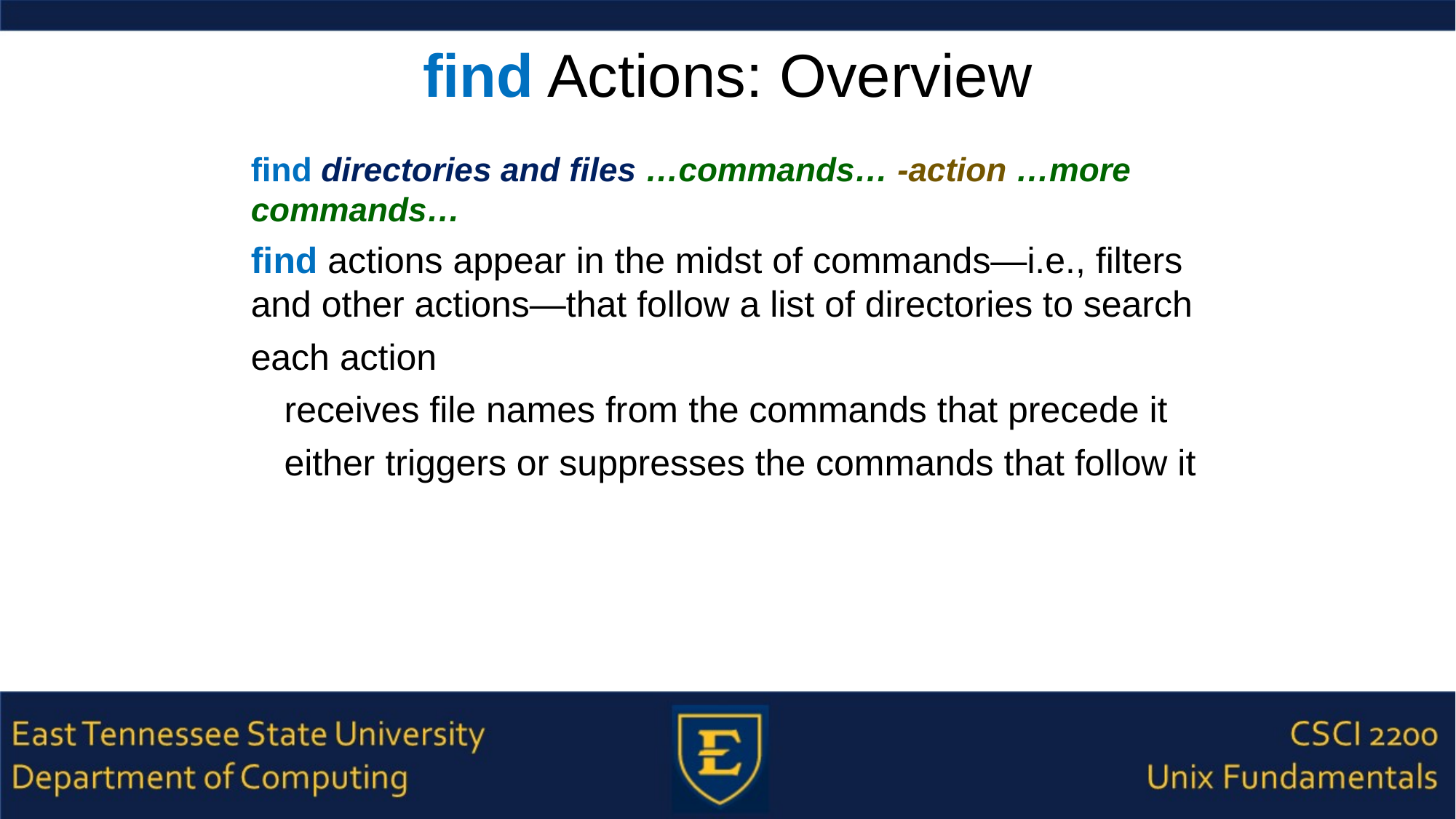

# find Actions: Overview
find directories and files …commands… -action …more commands…
find actions appear in the midst of commands—i.e., filters and other actions—that follow a list of directories to search
each action
receives file names from the commands that precede it
either triggers or suppresses the commands that follow it